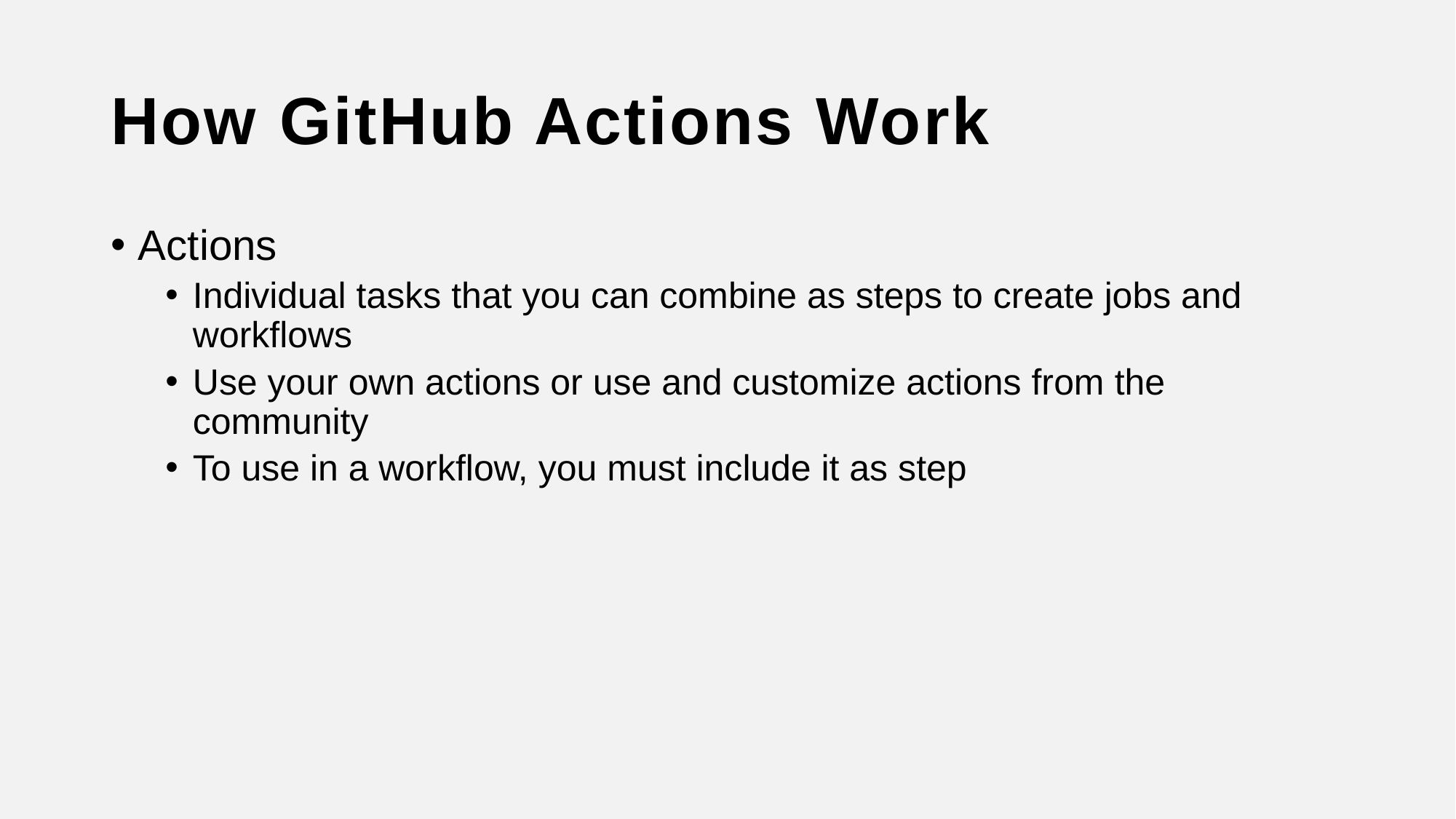

# How GitHub Actions Work
Actions
Individual tasks that you can combine as steps to create jobs and workflows
Use your own actions or use and customize actions from the community
To use in a workflow, you must include it as step